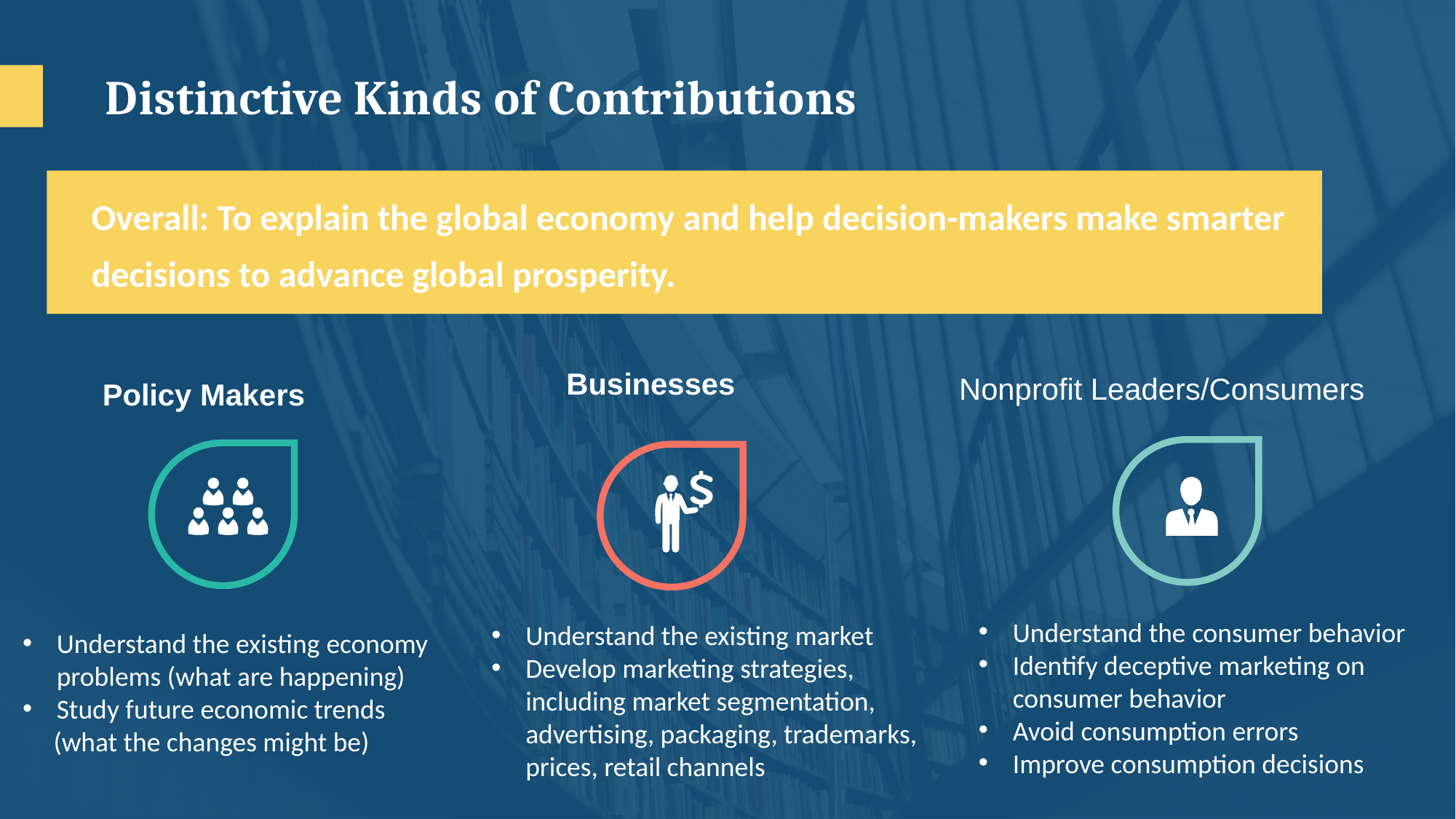

Distinctive Kinds of Contributions

Overall: To explain the global economy and help decision-makers make smarter decisions to advance global prosperity.

Businesses
Nonprofit Leaders/Consumers
Policy Makers

Understand the consumer behavior
Identify deceptive marketing on consumer behavior
Avoid consumption errors
Improve consumption decisions

Understand the existing market
Develop marketing strategies, including market segmentation, advertising, packaging, trademarks, prices, retail channels
Understand the existing economy problems (what are happening)
Study future economic trends
     (what the changes might be)